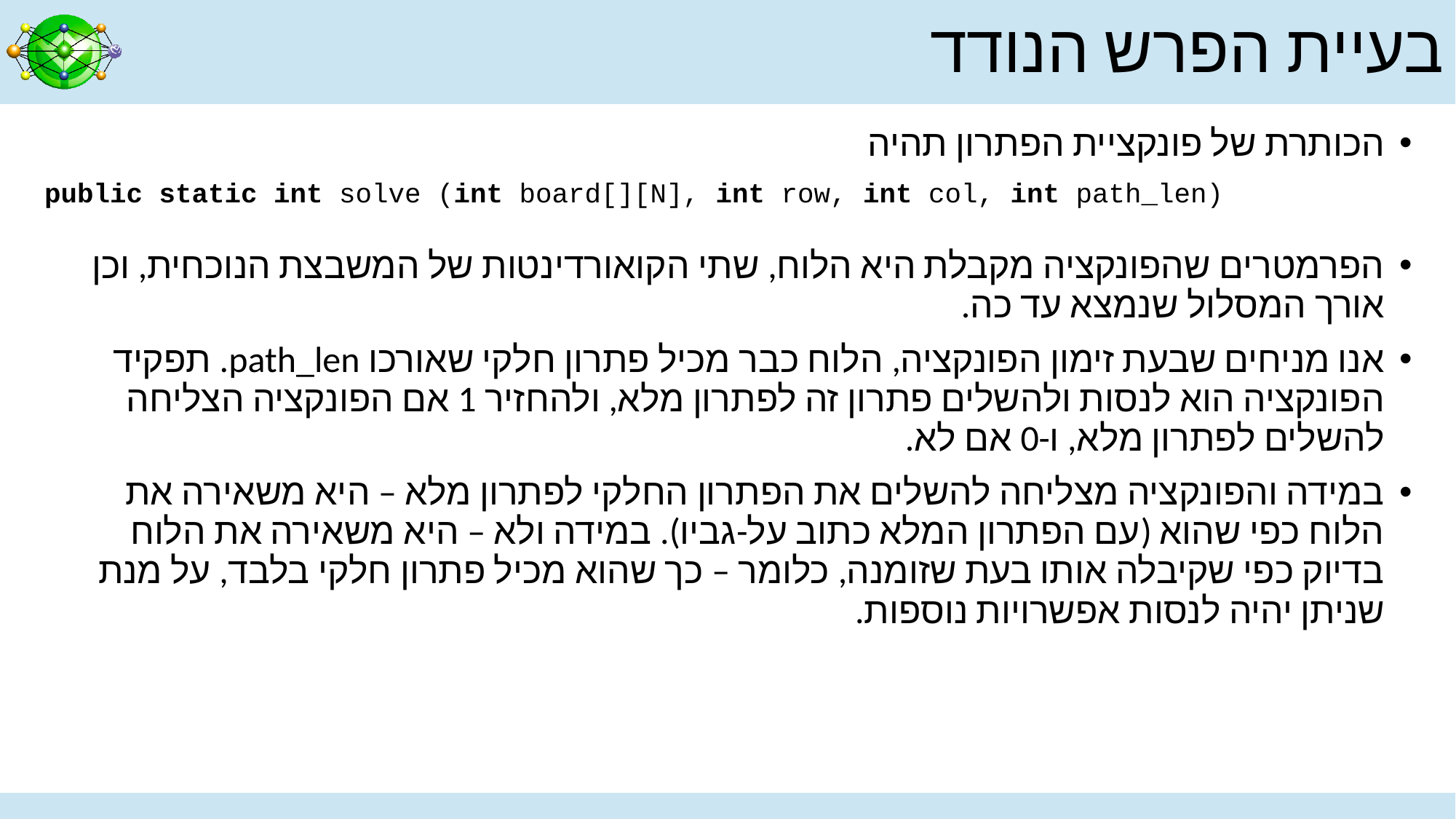

# בעיית הפרש הנודד

הכותרת של פונקציית הפתרון תהיה
public static int solve (int board[][N], int row, int col, int path_len)

הפרמטרים שהפונקציה מקבלת היא הלוח, שתי הקואורדינטות של המשבצת הנוכחית, וכן אורך המסלול שנמצא עד כה.
אנו מניחים שבעת זימון הפונקציה, הלוח כבר מכיל פתרון חלקי שאורכו path_len. תפקיד הפונקציה הוא לנסות ולהשלים פתרון זה לפתרון מלא, ולהחזיר 1 אם הפונקציה הצליחה להשלים לפתרון מלא, ו-0 אם לא.
במידה והפונקציה מצליחה להשלים את הפתרון החלקי לפתרון מלא – היא משאירה את הלוח כפי שהוא (עם הפתרון המלא כתוב על-גביו). במידה ולא – היא משאירה את הלוח בדיוק כפי שקיבלה אותו בעת שזומנה, כלומר – כך שהוא מכיל פתרון חלקי בלבד, על מנת שניתן יהיה לנסות אפשרויות נוספות.